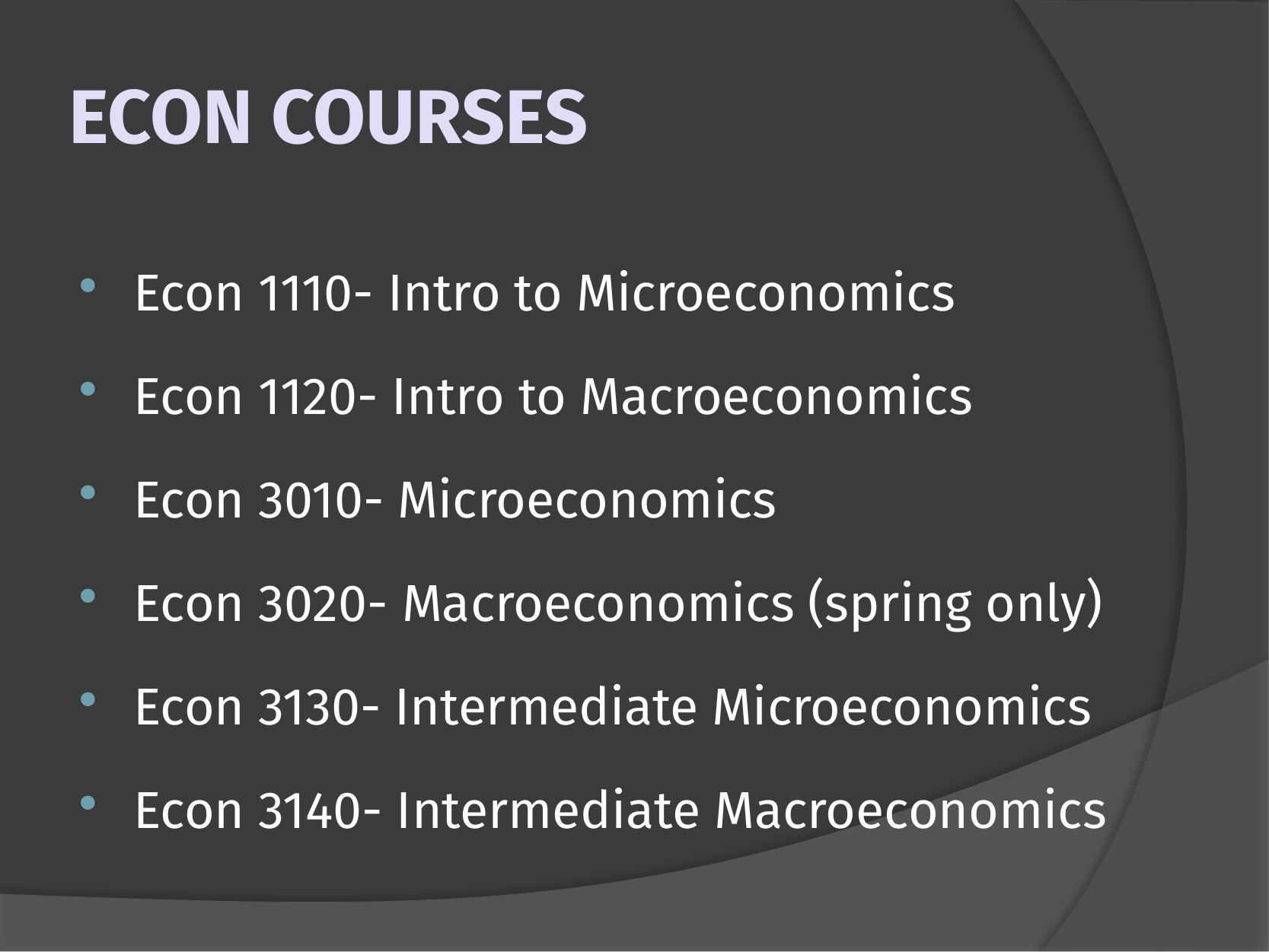

Econ courses
Econ 1110- Intro to Microeconomics
Econ 1120- Intro to Macroeconomics
Econ 3010- Microeconomics
Econ 3020- Macroeconomics (spring only)
Econ 3130- Intermediate Microeconomics
Econ 3140- Intermediate Macroeconomics